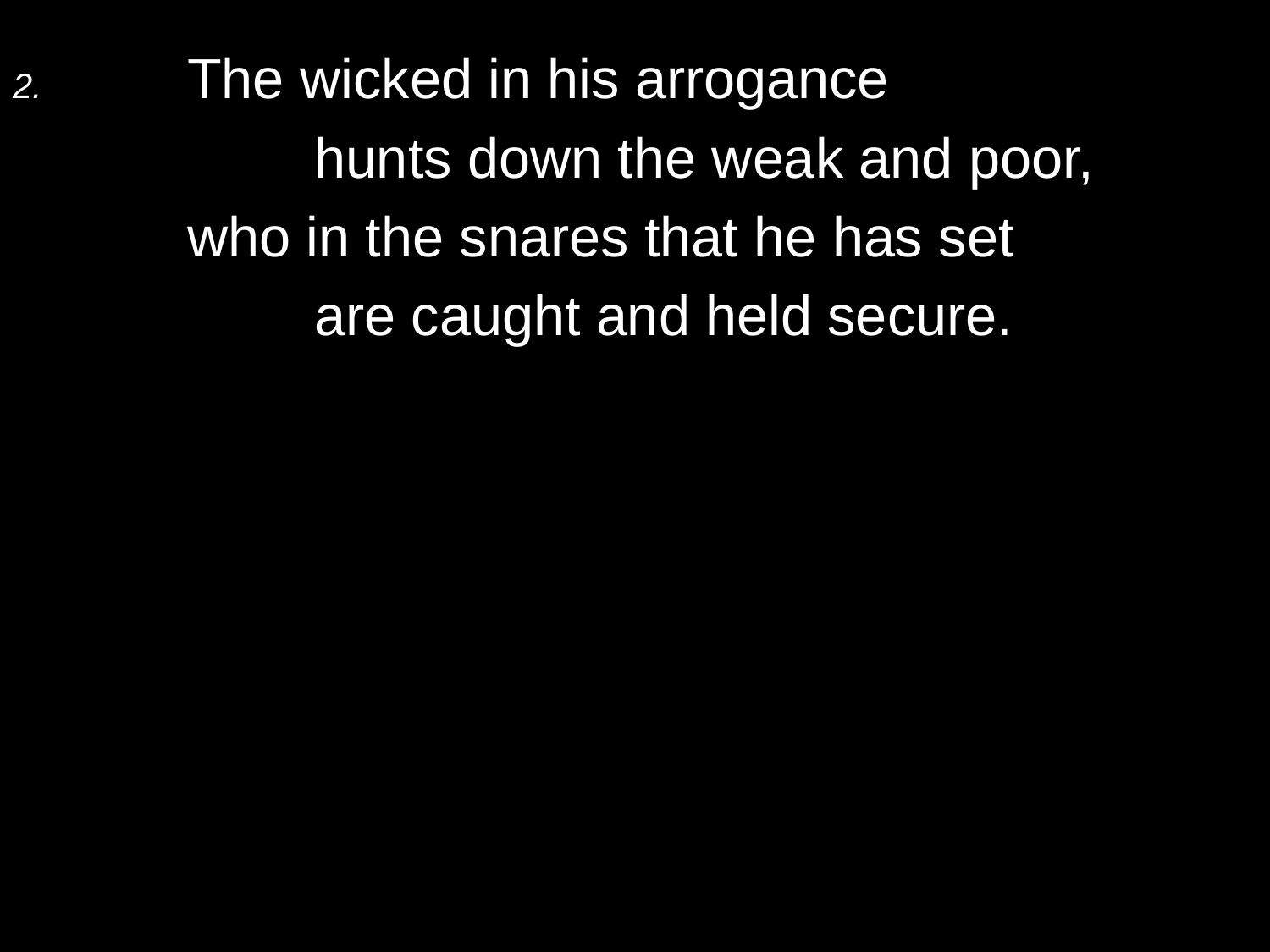

2.	The wicked in his arrogance
		hunts down the weak and poor,
	who in the snares that he has set
		are caught and held secure.